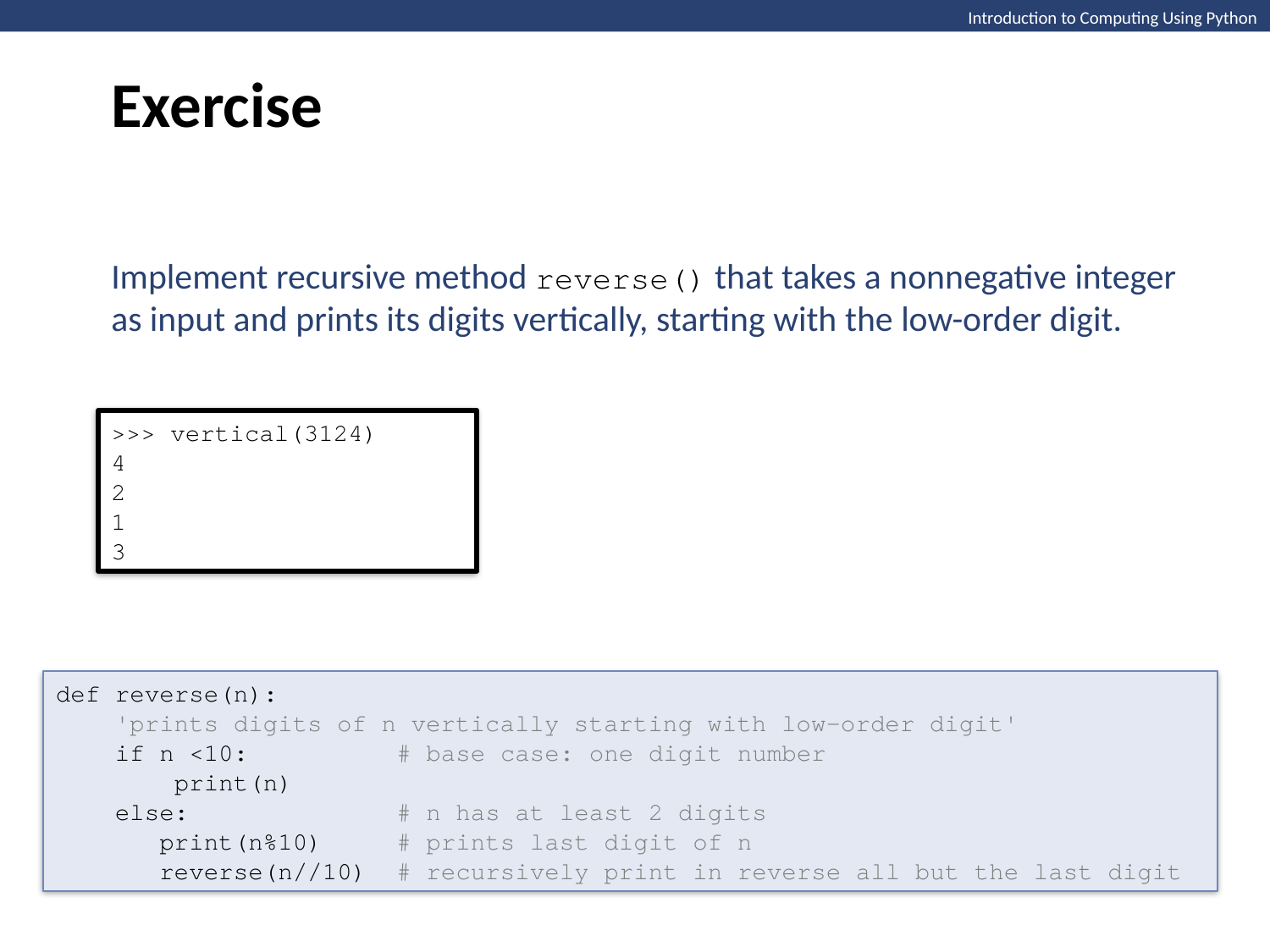

Exercise
Introduction to Computing Using Python
Implement recursive method reverse() that takes a nonnegative integer as input and prints its digits vertically, starting with the low-order digit.
>>> vertical(3124)
4
2
1
3
def reverse(n):
    'prints digits of n vertically starting with low-order digit'
    if n <10:          # base case: one digit number
        print(n)
    else:              # n has at least 2 digits
       print(n%10)     # prints last digit of n
       reverse(n//10)  # recursively print in reverse all but the last digit